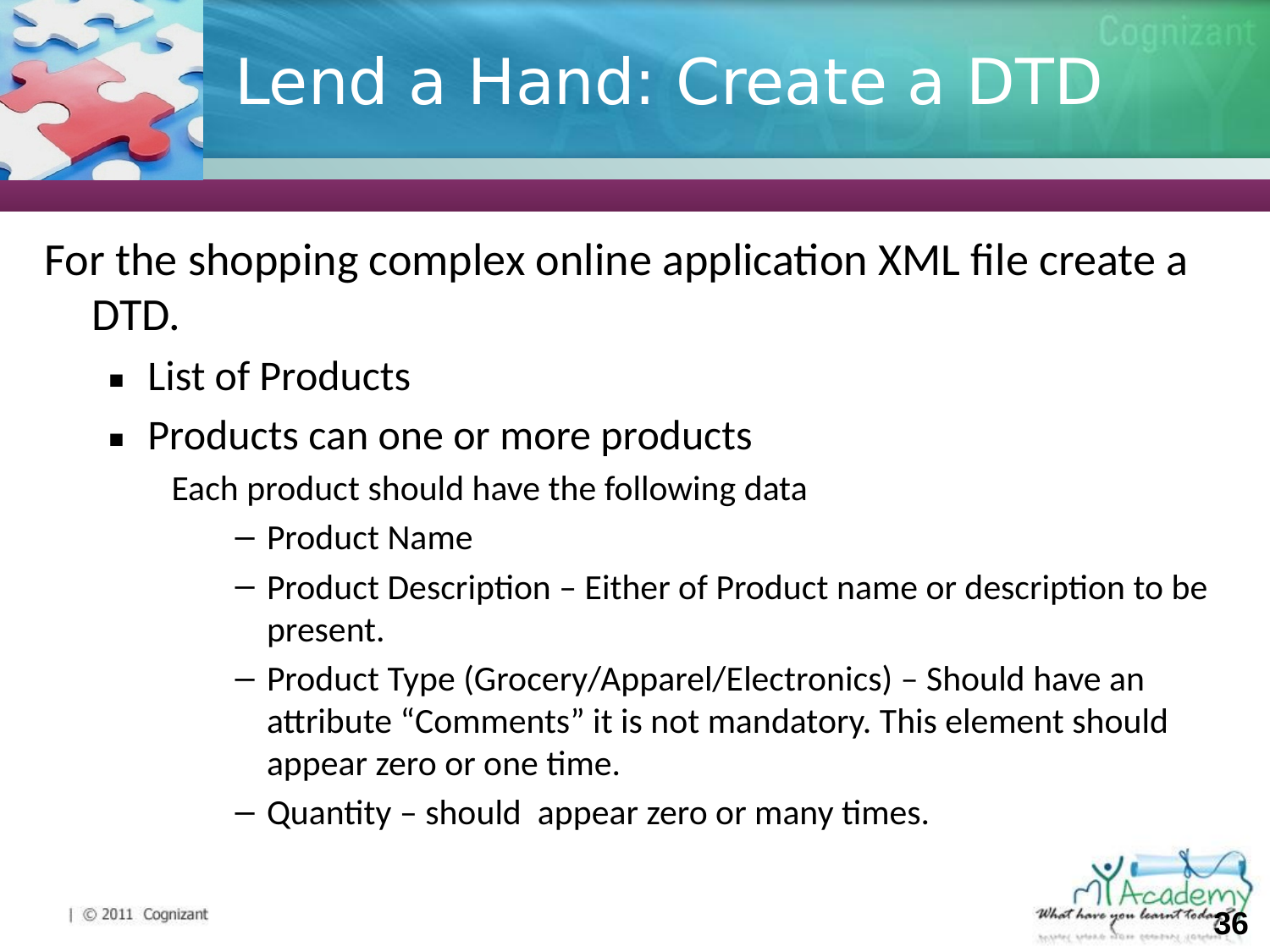

# Lend a Hand: Create a DTD
For the shopping complex online application XML file create a DTD.
List of Products
Products can one or more products
Each product should have the following data
Product Name
Product Description – Either of Product name or description to be present.
Product Type (Grocery/Apparel/Electronics) – Should have an attribute “Comments” it is not mandatory. This element should appear zero or one time.
Quantity – should  appear zero or many times.
36